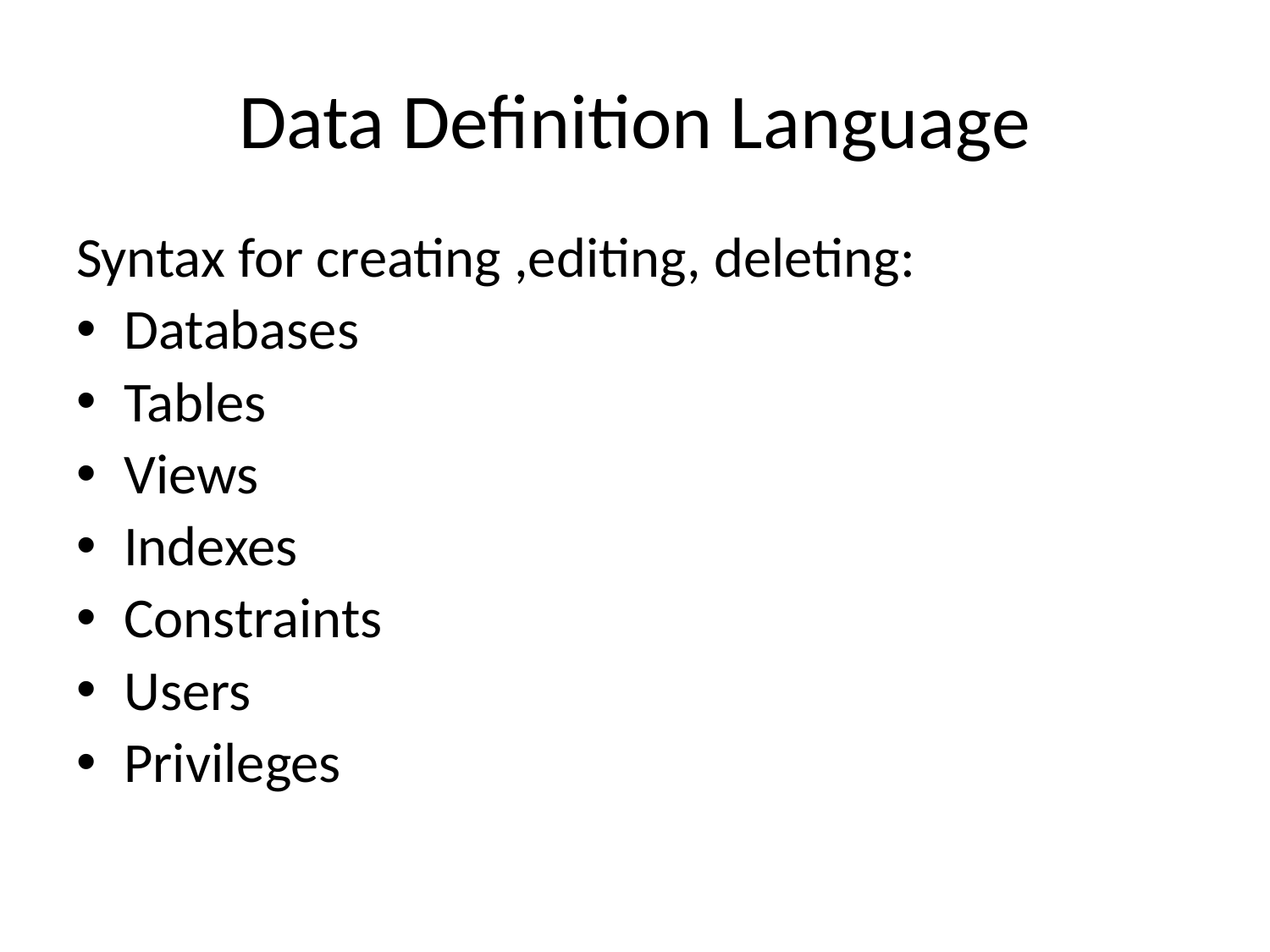

# Data Definition Language
Syntax for creating ,editing, deleting:
Databases
Tables
Views
Indexes
Constraints
Users
Privileges